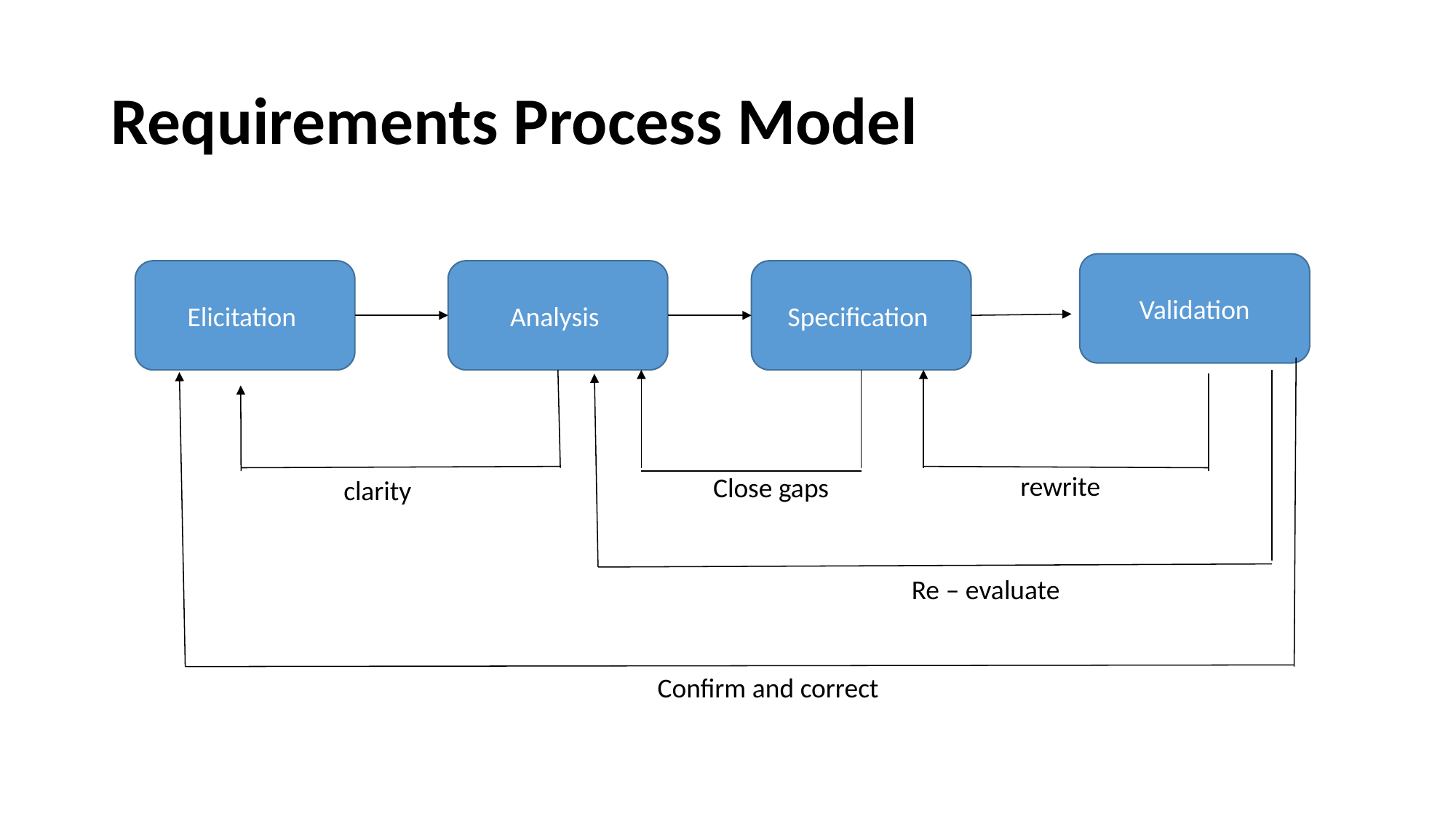

# Requirements Process Model
Validation
Elicitation
Analysis
Specification
rewrite
Close gaps
clarity
Re – evaluate
Confirm and correct